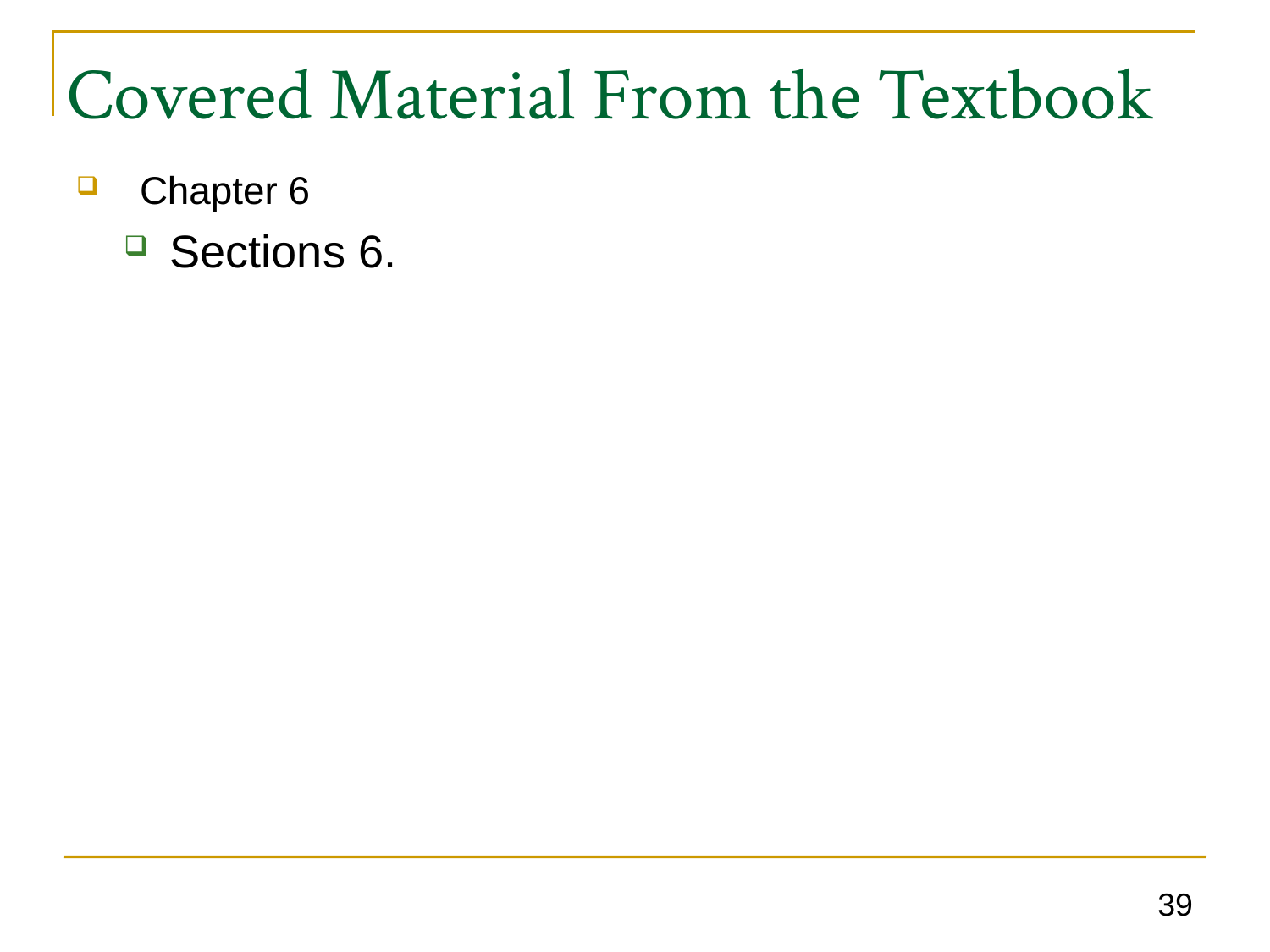

# Covered Material From the Textbook
Chapter 6
Sections 6.
39